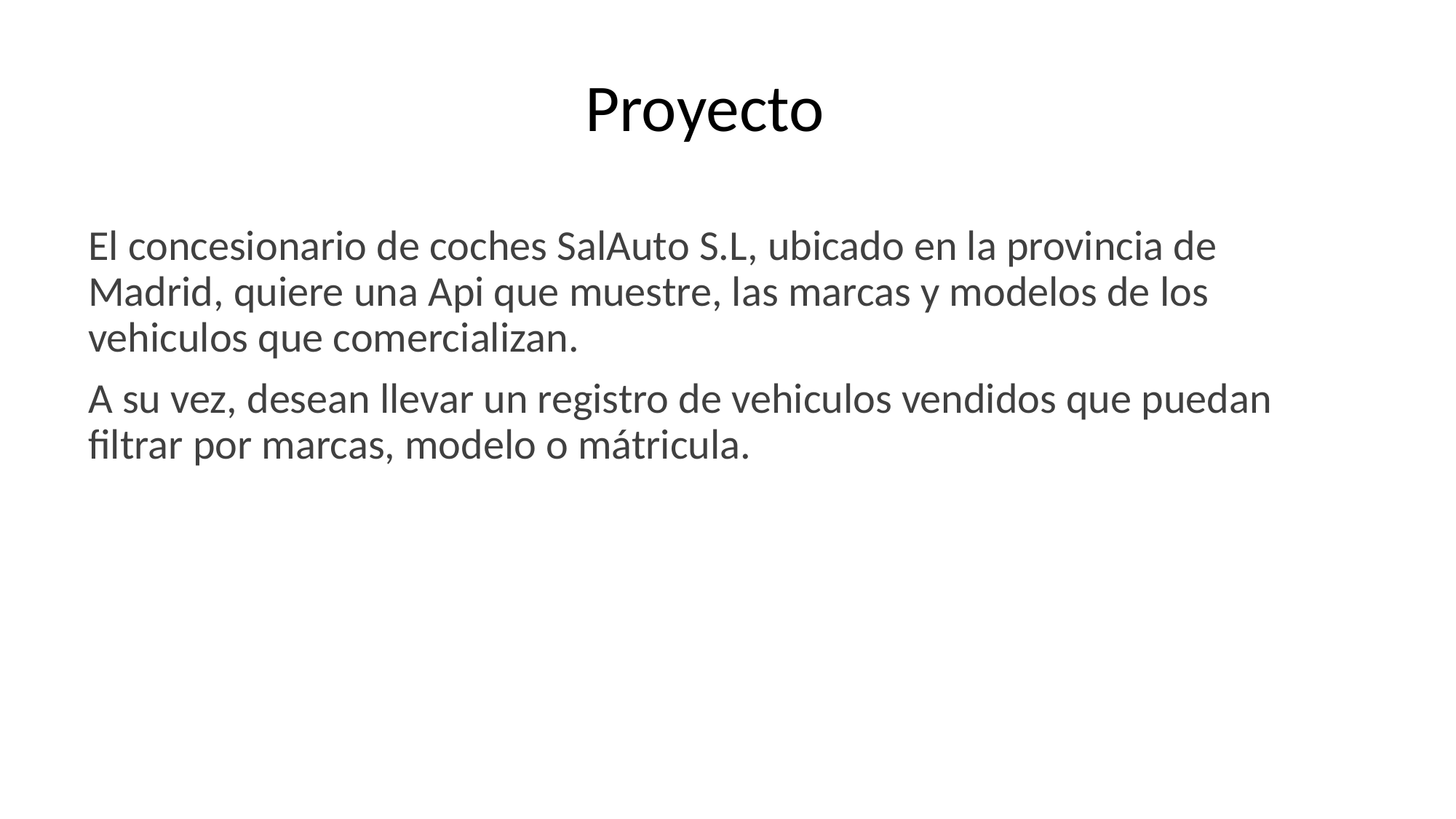

# Proyecto
El concesionario de coches SalAuto S.L, ubicado en la provincia de Madrid, quiere una Api que muestre, las marcas y modelos de los vehiculos que comercializan.
A su vez, desean llevar un registro de vehiculos vendidos que puedan filtrar por marcas, modelo o mátricula.